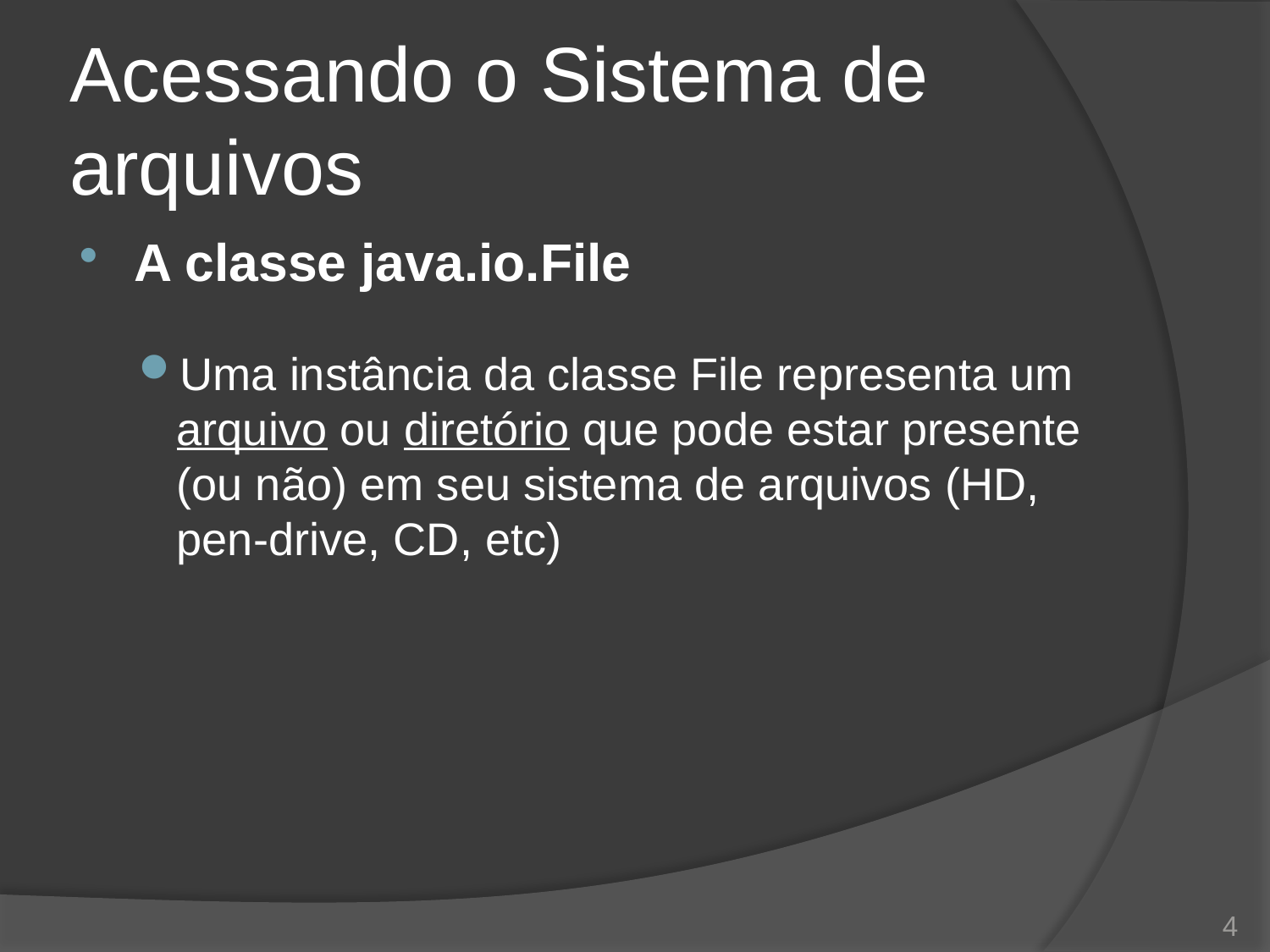

# Acessando o Sistema de arquivos
A classe java.io.File
Uma instância da classe File representa um arquivo ou diretório que pode estar presente (ou não) em seu sistema de arquivos (HD, pen-drive, CD, etc)
4